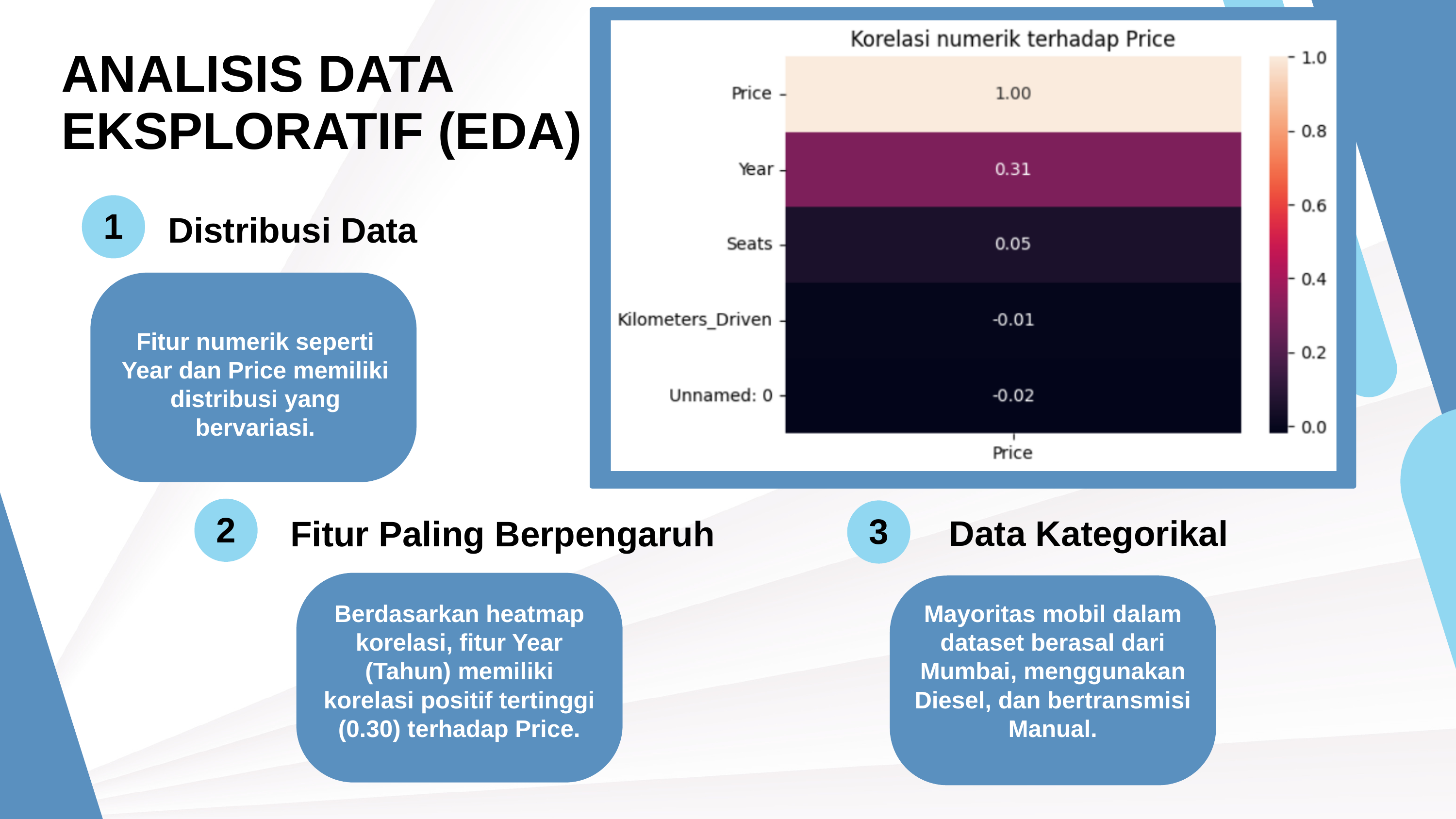

ANALISIS DATA EKSPLORATIF (EDA)

Distribusi Data
1

Fitur numerik seperti Year dan Price memiliki distribusi yang bervariasi.

Data Kategorikal
Fitur Paling Berpengaruh
2
3

Berdasarkan heatmap korelasi, fitur Year (Tahun) memiliki korelasi positif tertinggi (0.30) terhadap Price.
Mayoritas mobil dalam dataset berasal dari Mumbai, menggunakan Diesel, dan bertransmisi Manual.